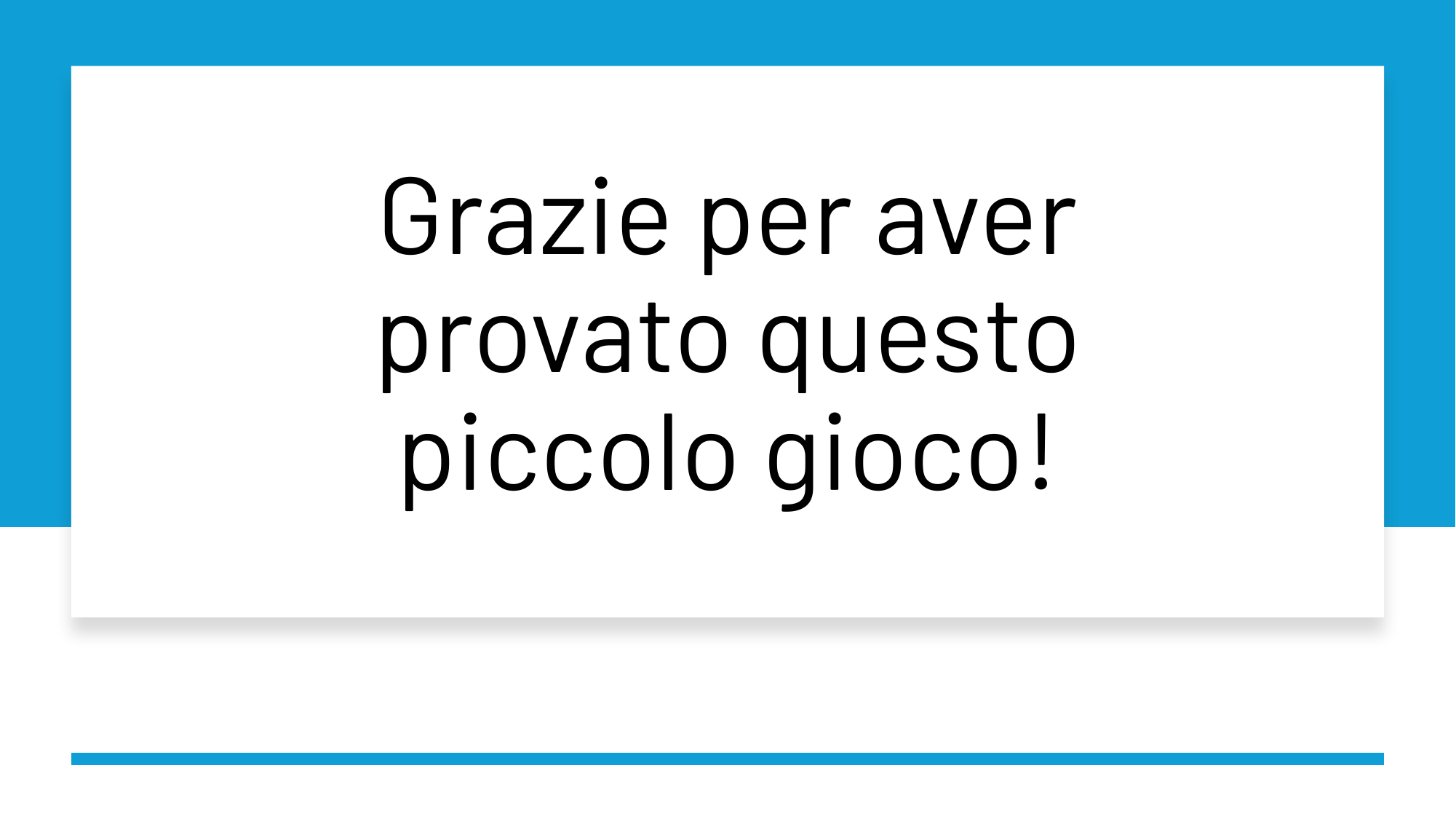

# Grazie per aver provato questo piccolo gioco!